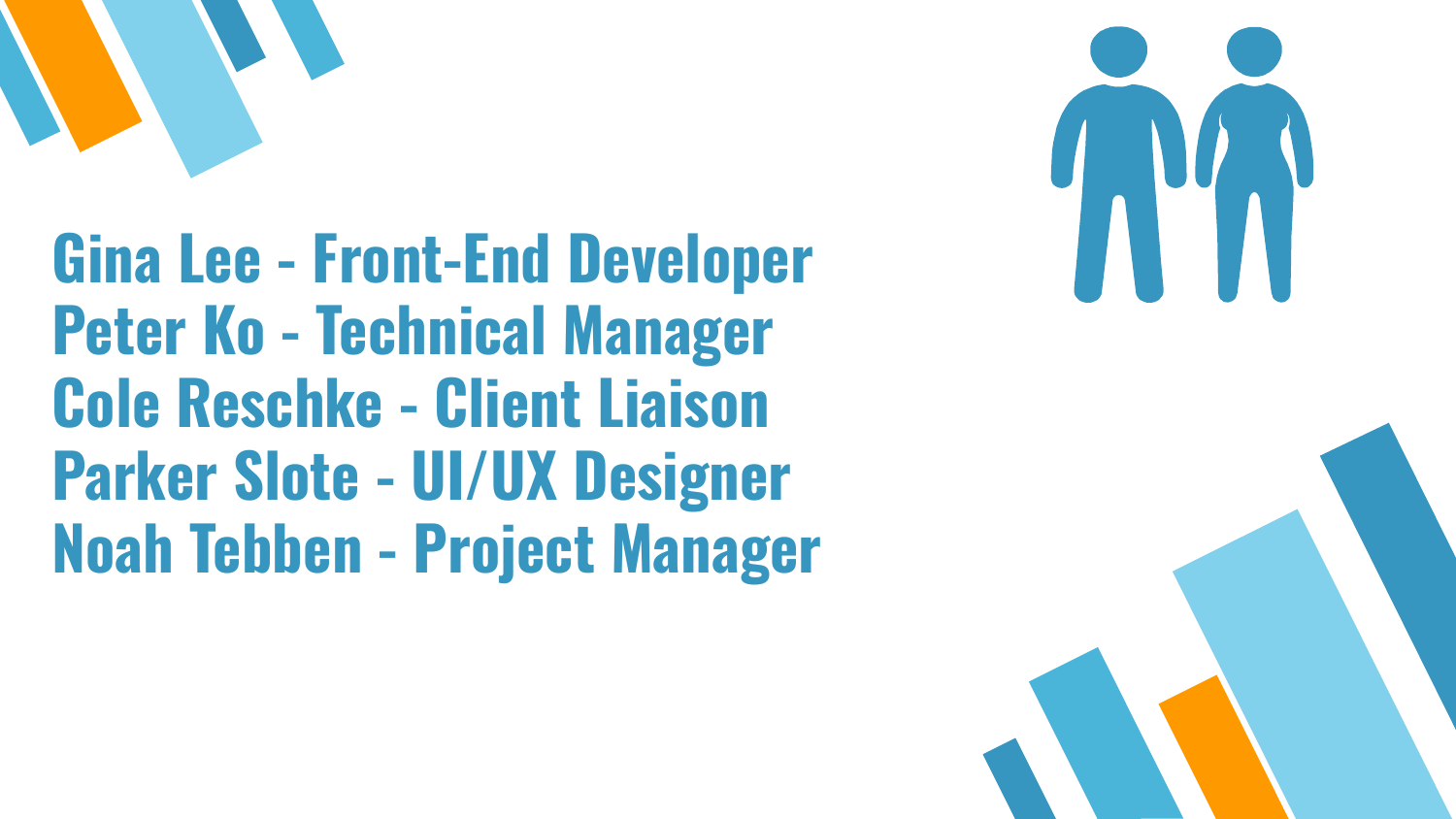

# Gina Lee - Front-End Developer
Peter Ko - Technical Manager
Cole Reschke - Client Liaison
Parker Slote - UI/UX Designer
Noah Tebben - Project Manager